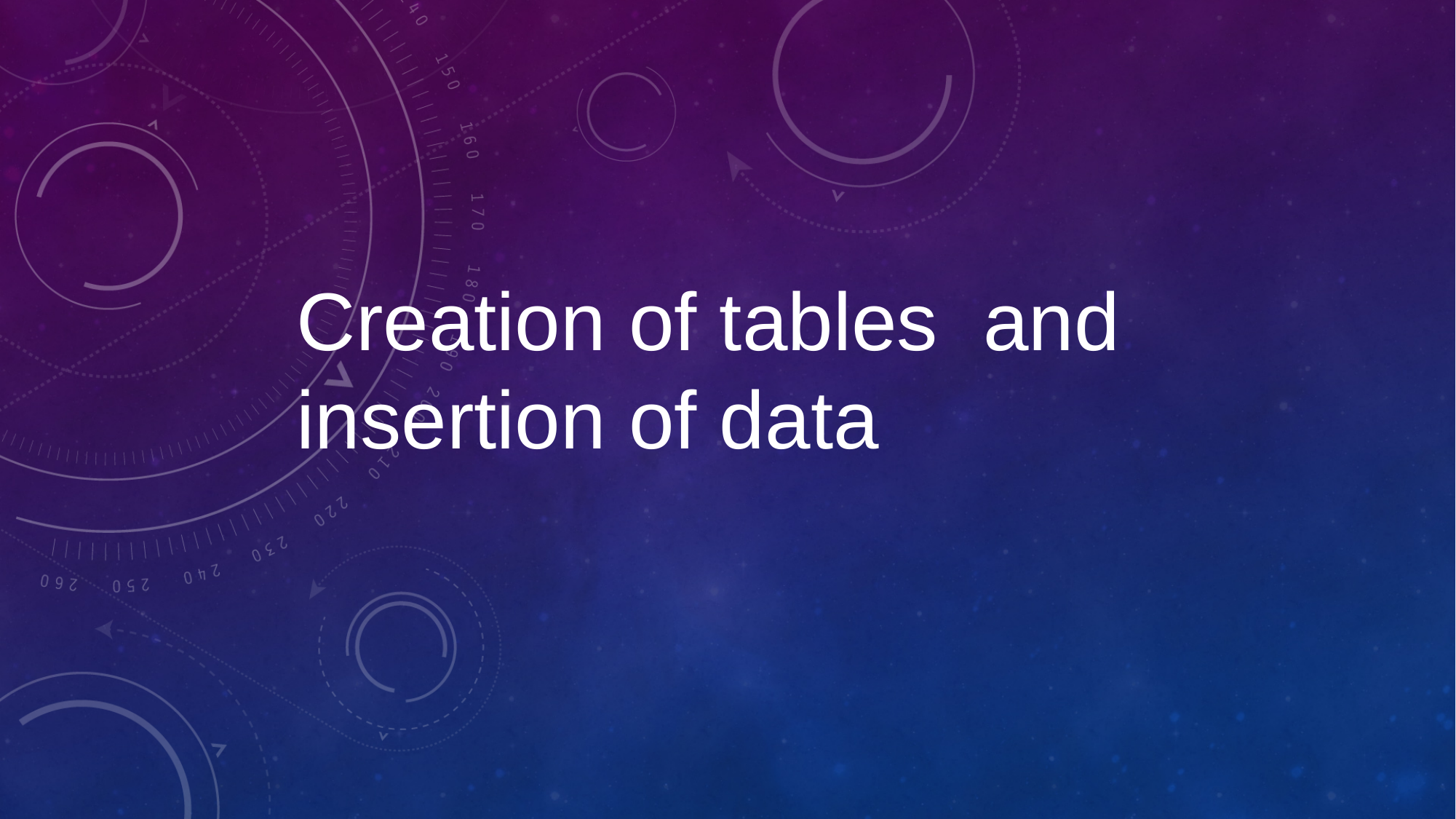

Creation of tables  and insertion of data